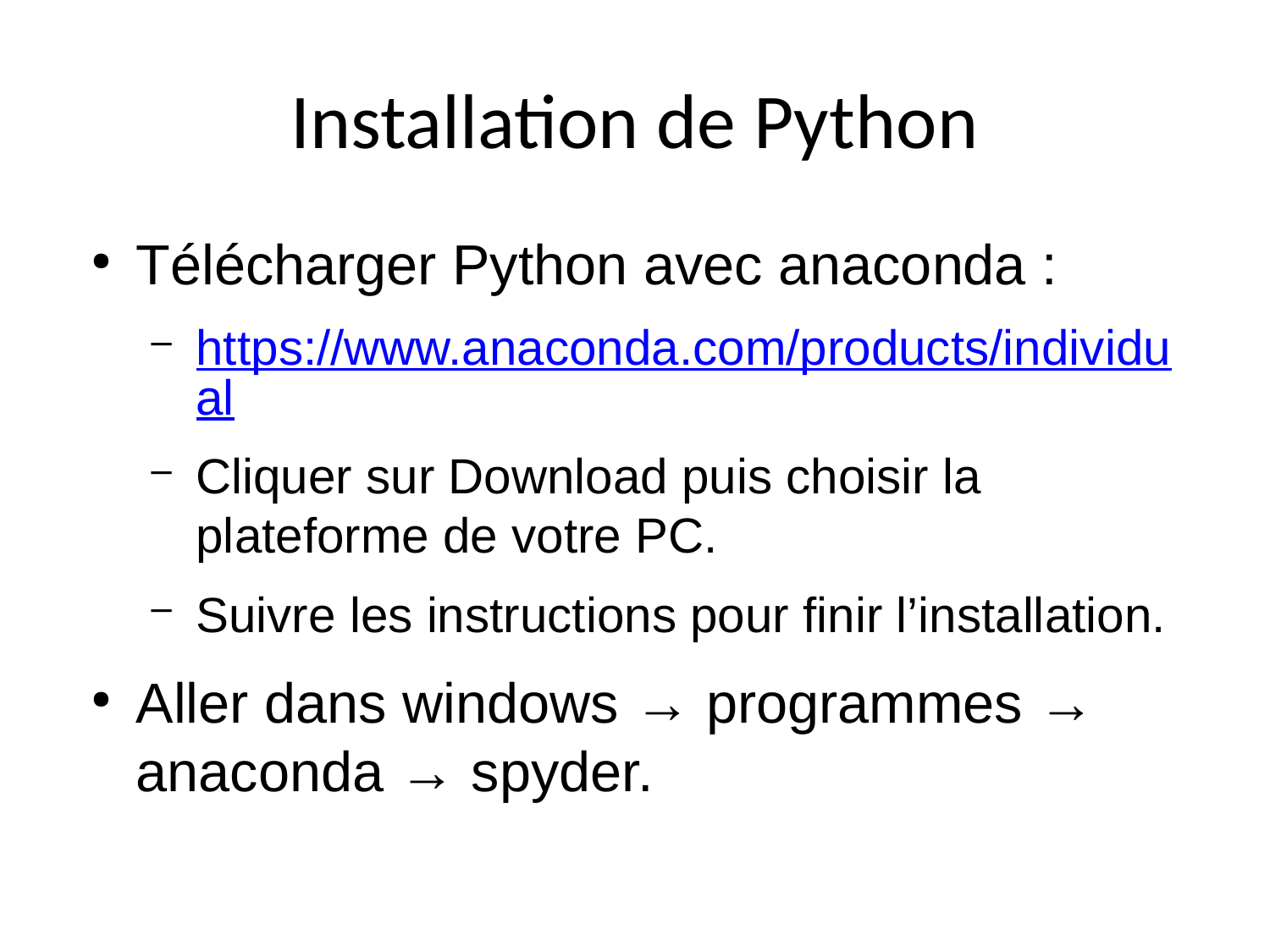

Installation de Python
Télécharger Python avec anaconda :
https://www.anaconda.com/products/individual
Cliquer sur Download puis choisir la plateforme de votre PC.
Suivre les instructions pour finir l’installation.
Aller dans windows → programmes → anaconda → spyder.